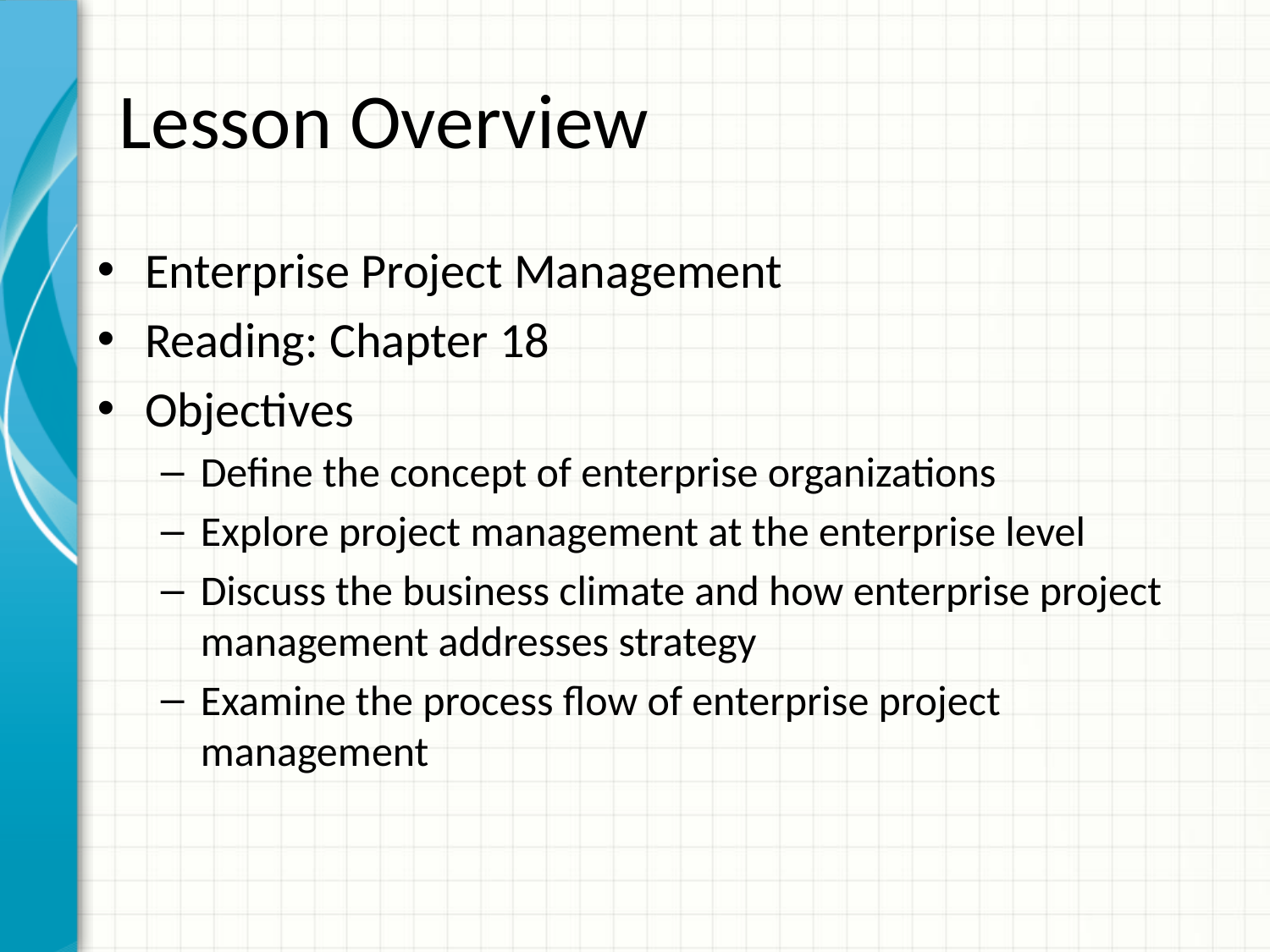

# Lesson Overview
Enterprise Project Management
Reading: Chapter 18
Objectives
Define the concept of enterprise organizations
Explore project management at the enterprise level
Discuss the business climate and how enterprise project management addresses strategy
Examine the process flow of enterprise project management